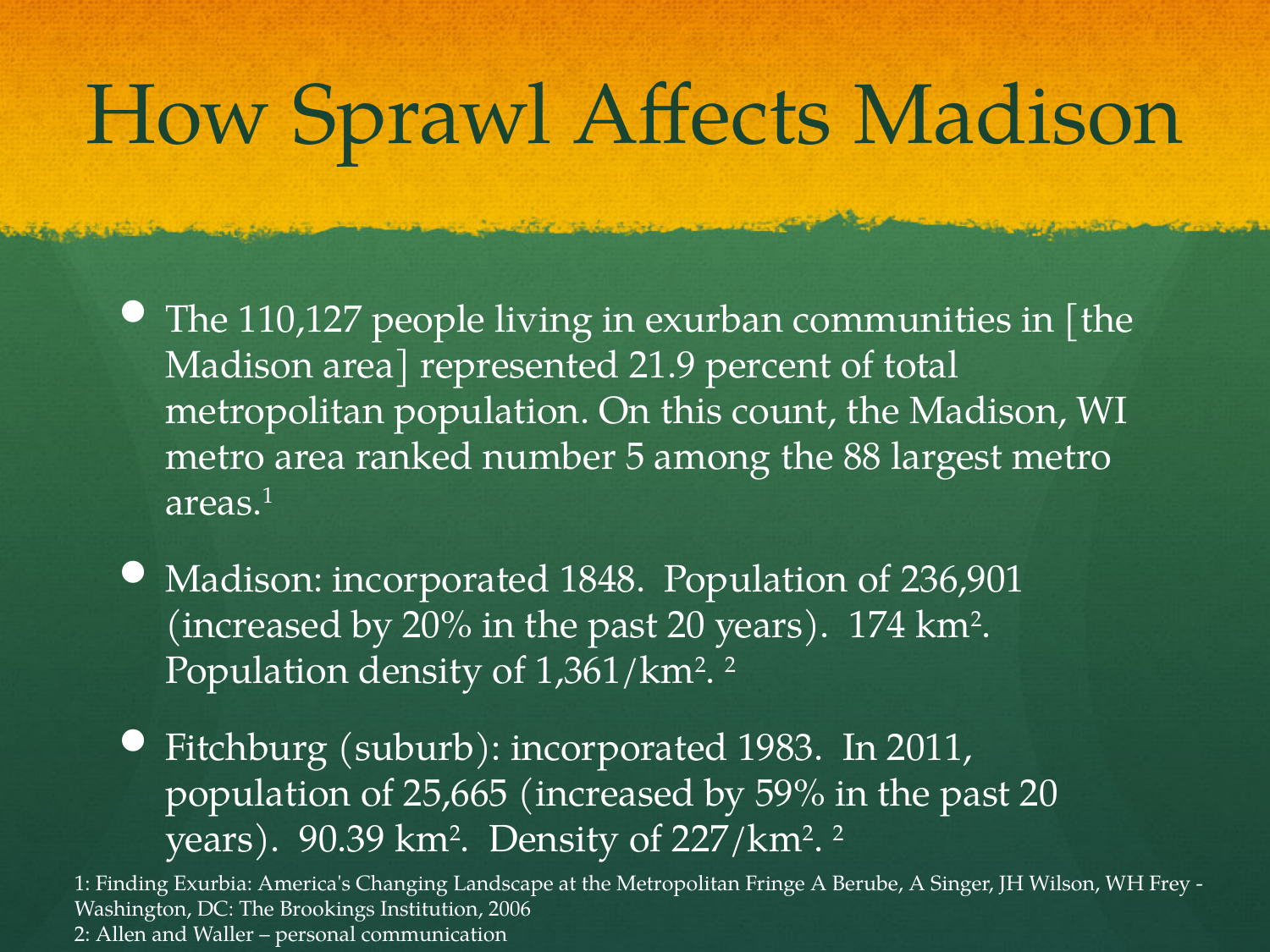

# How Sprawl Affects Madison
The 110,127 people living in exurban communities in [the Madison area] represented 21.9 percent of total metropolitan population. On this count, the Madison, WI metro area ranked number 5 among the 88 largest metro areas.1
Madison: incorporated 1848.  Population of 236,901 (increased by 20% in the past 20 years).  174 km2.  Population density of 1,361/km2. 2
Fitchburg (suburb): incorporated 1983.  In 2011, population of 25,665 (increased by 59% in the past 20 years).  90.39 km2.  Density of 227/km2. 2

1: Finding Exurbia: America's Changing Landscape at the Metropolitan Fringe A Berube, A Singer, JH Wilson, WH Frey - Washington, DC: The Brookings Institution, 2006
2: Allen and Waller – personal communication